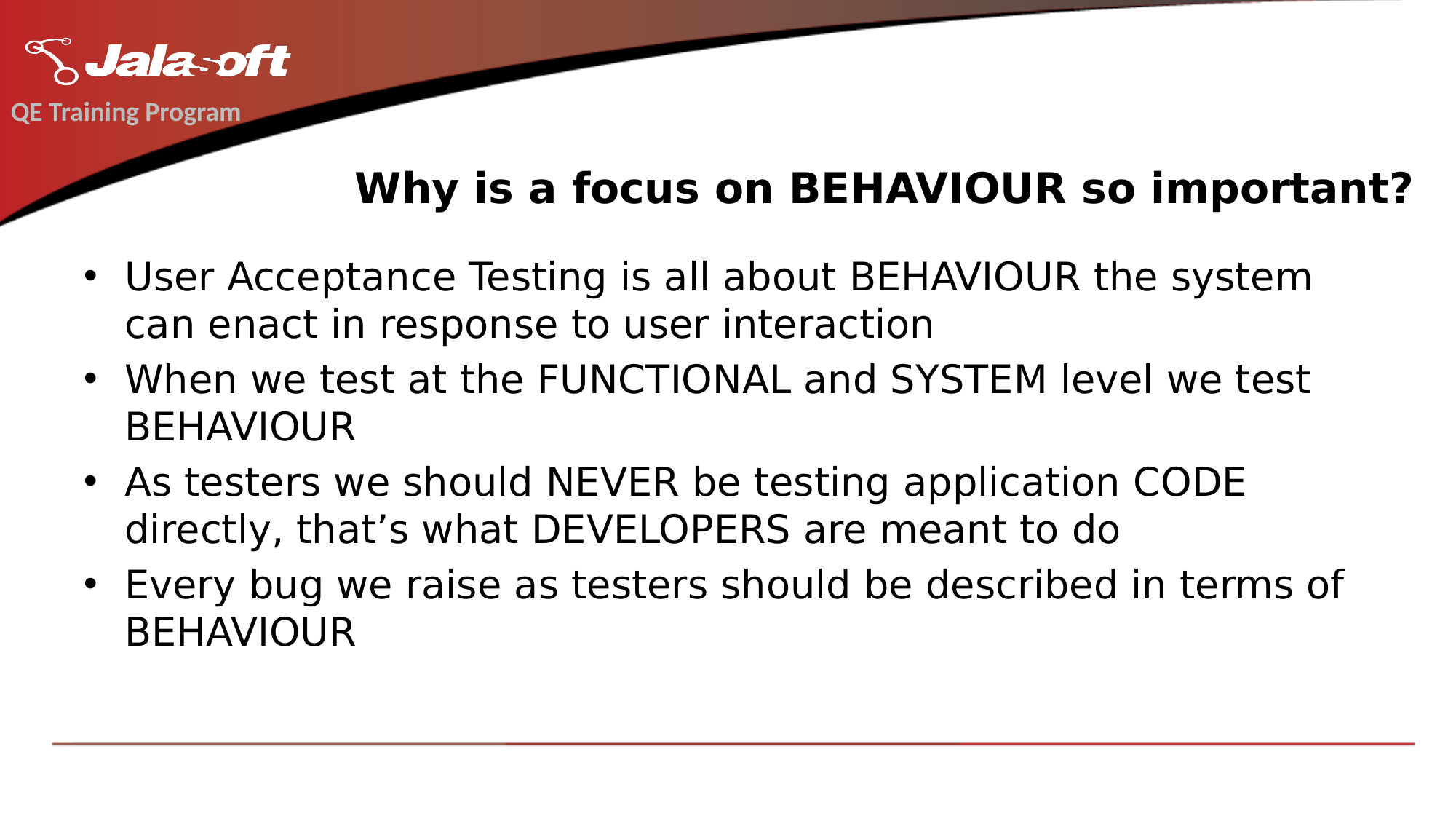

QE Training Program
# Why is a focus on BEHAVIOUR so important?
User Acceptance Testing is all about BEHAVIOUR the system can enact in response to user interaction
When we test at the FUNCTIONAL and SYSTEM level we test BEHAVIOUR
As testers we should NEVER be testing application CODE directly, that’s what DEVELOPERS are meant to do
Every bug we raise as testers should be described in terms of BEHAVIOUR